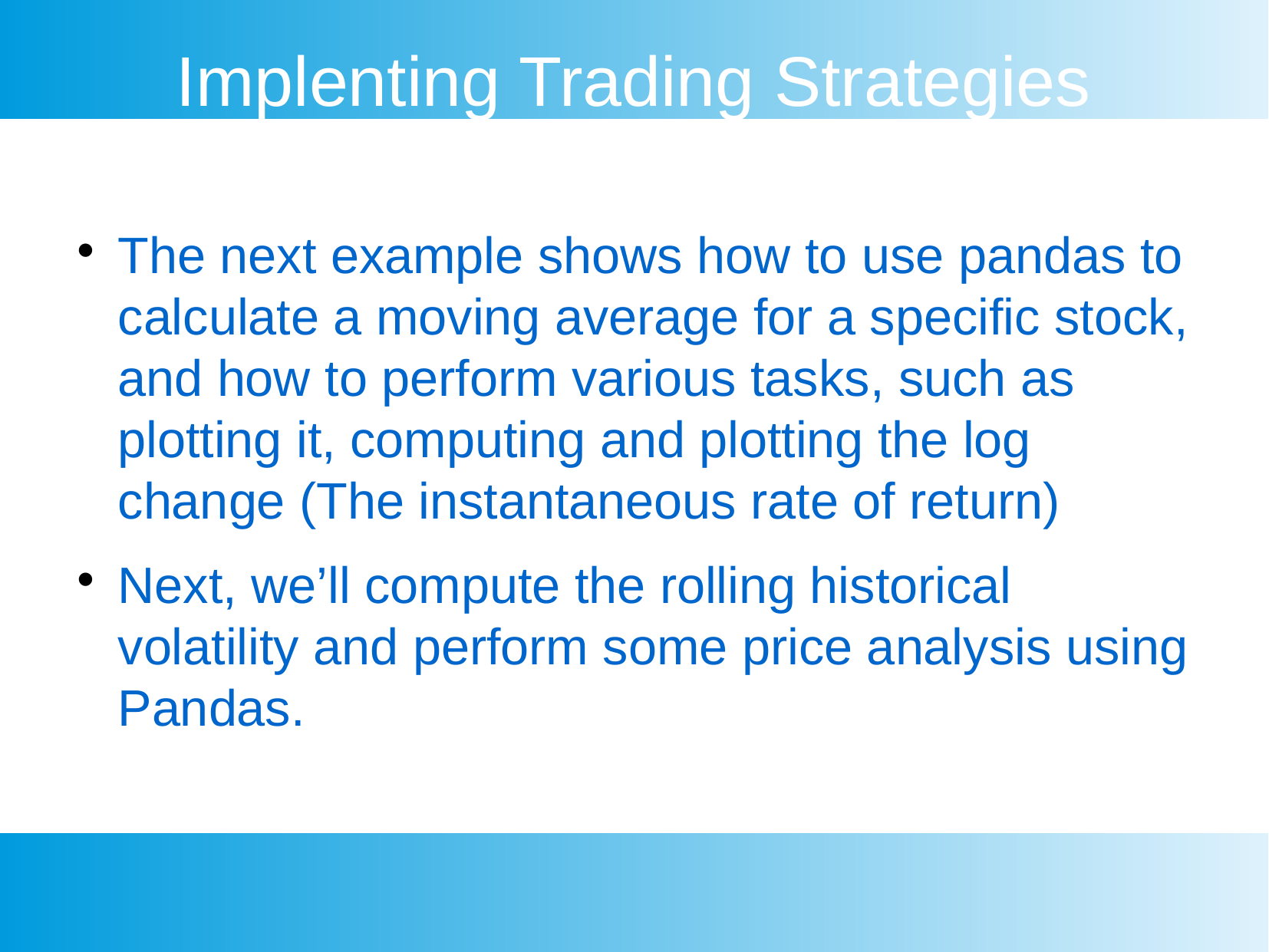

Implenting Trading Strategies
The next example shows how to use pandas to calculate a moving average for a specific stock, and how to perform various tasks, such as plotting it, computing and plotting the log change (The instantaneous rate of return)
Next, we’ll compute the rolling historical volatility and perform some price analysis using Pandas.